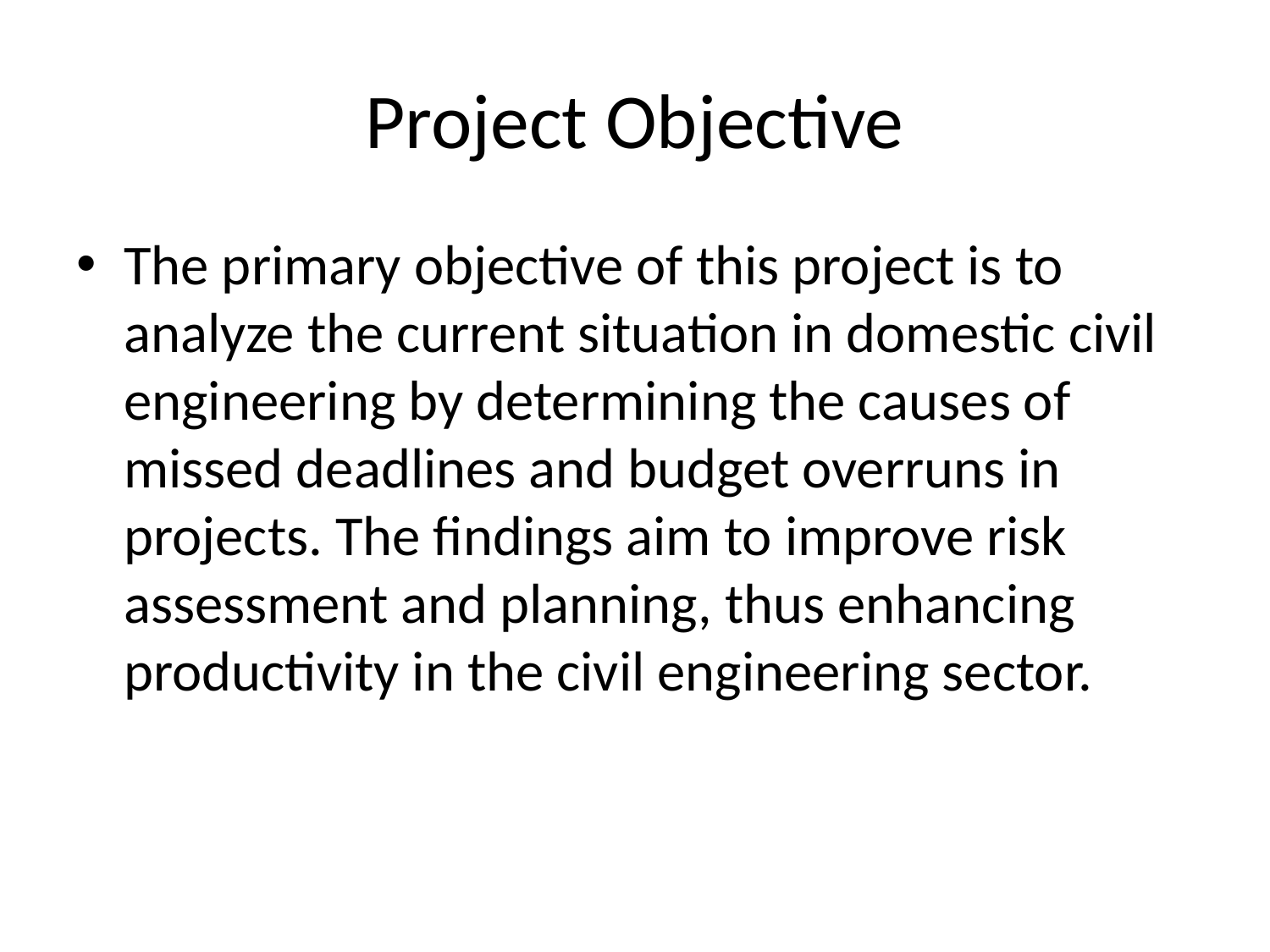

# Project Objective
The primary objective of this project is to analyze the current situation in domestic civil engineering by determining the causes of missed deadlines and budget overruns in projects. The findings aim to improve risk assessment and planning, thus enhancing productivity in the civil engineering sector.